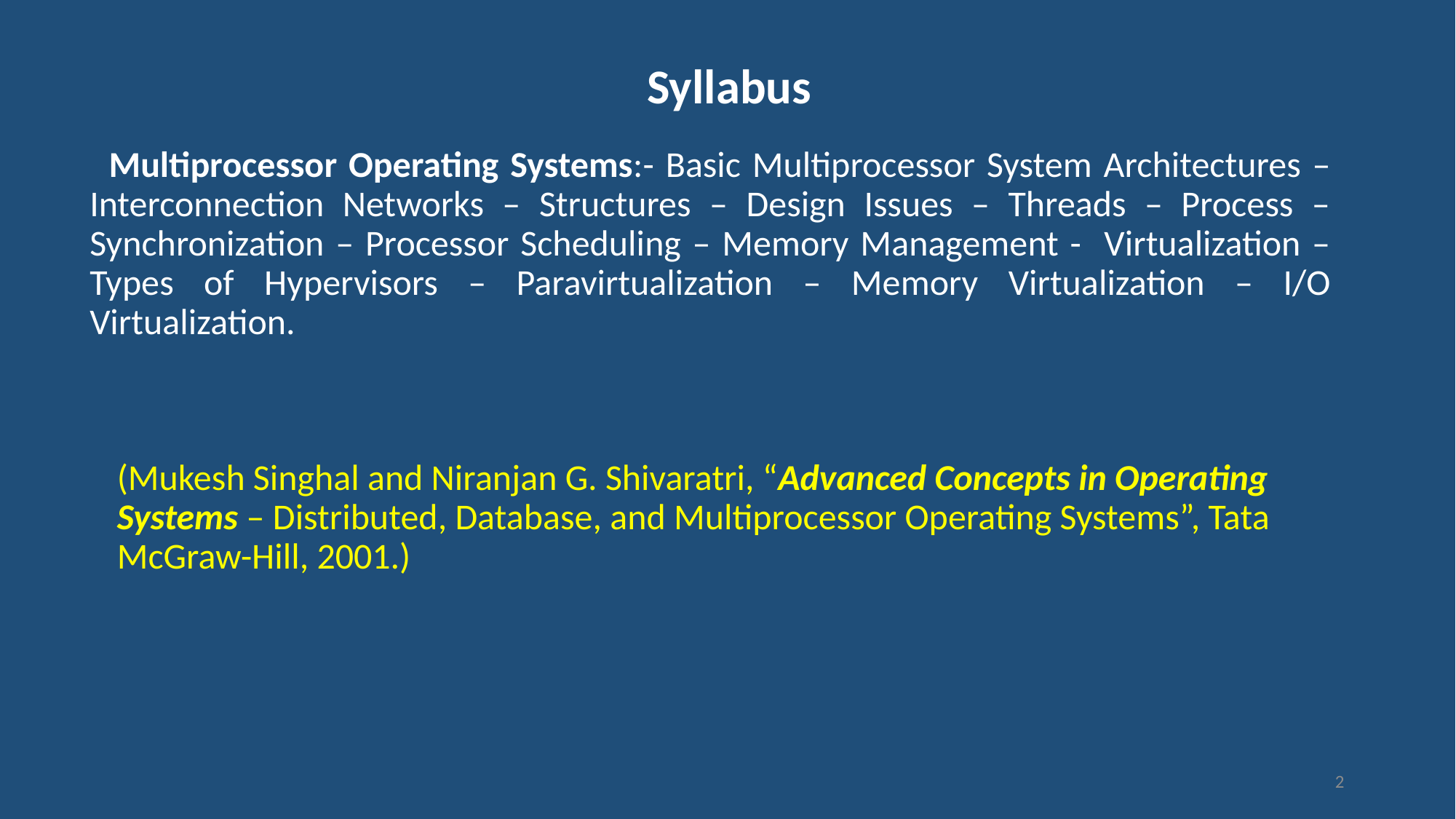

# Syllabus
    Multiprocessor Operating Systems:- Basic Multiprocessor System Architectures – Interconnection Networks – Structures – Design Issues – Threads – Process – Synchronization – Processor Scheduling – Memory Management -  Virtualization – Types of Hypervisors – Paravirtualization – Memory Virtualization – I/O Virtualization.

(Mukesh Singhal and Niranjan G. Shivaratri, “Advanced Concepts in Operating Systems – Distributed, Database, and Multiprocessor Operating Systems”, Tata McGraw-Hill, 2001.)

2